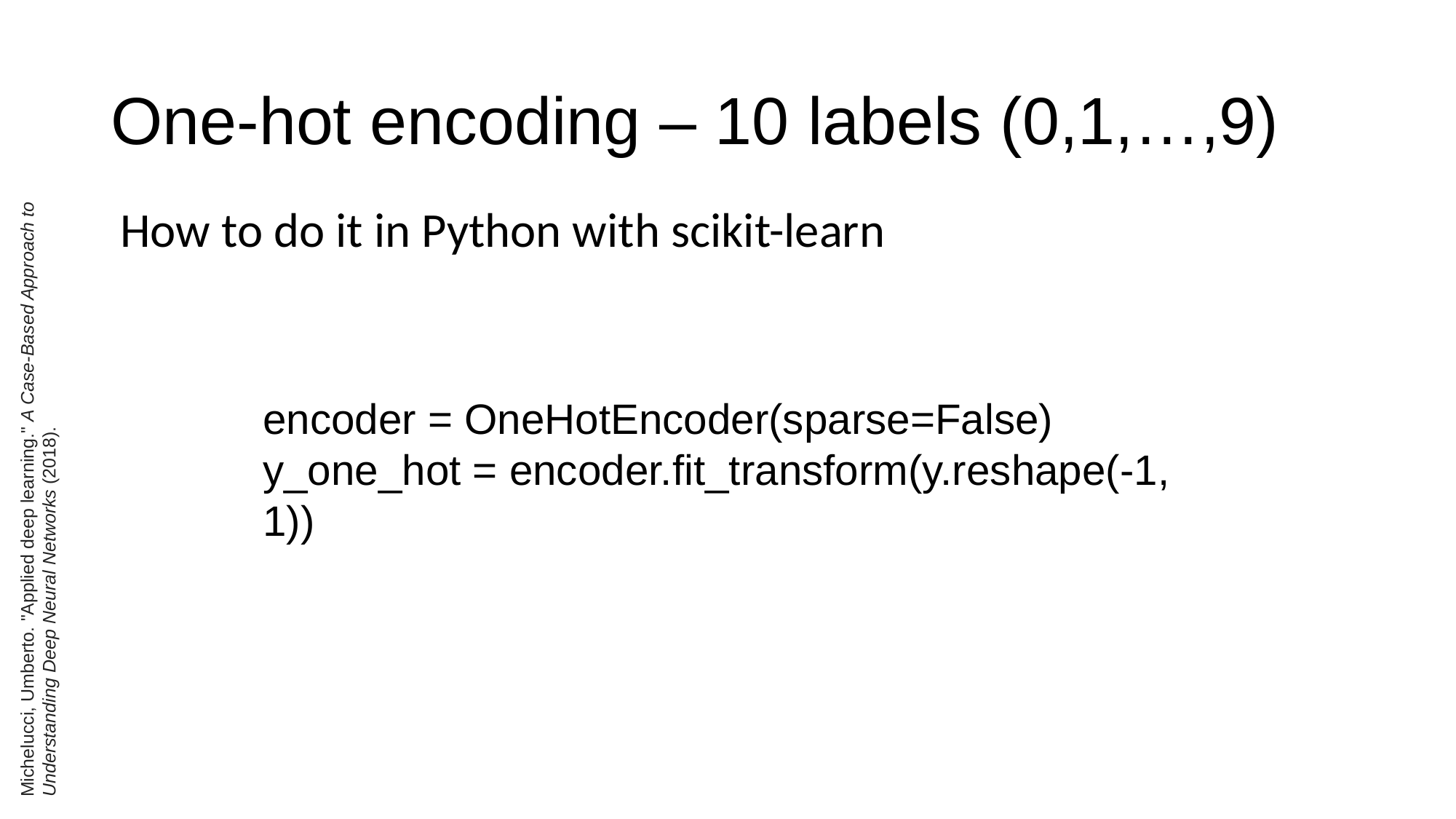

# One-hot encoding – 10 labels (0,1,…,9)
How to do it in Python with scikit-learn
encoder = OneHotEncoder(sparse=False)
y_one_hot = encoder.fit_transform(y.reshape(-1, 1))
Michelucci, Umberto. "Applied deep learning." A Case-Based Approach to Understanding Deep Neural Networks (2018).